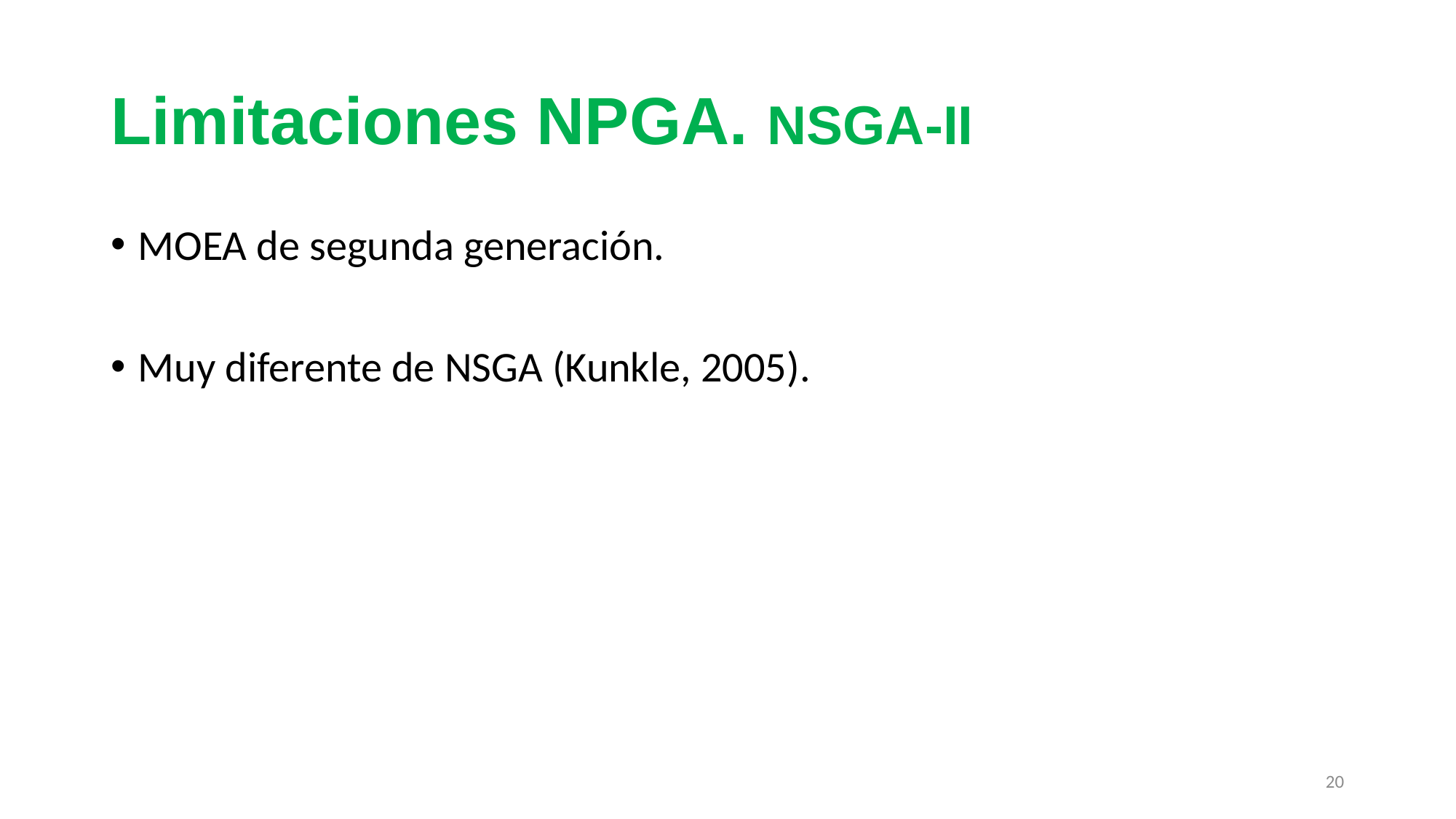

# Limitaciones NPGA. NSGA-II
MOEA de segunda generación.

Muy diferente de NSGA (Kunkle, 2005).

20